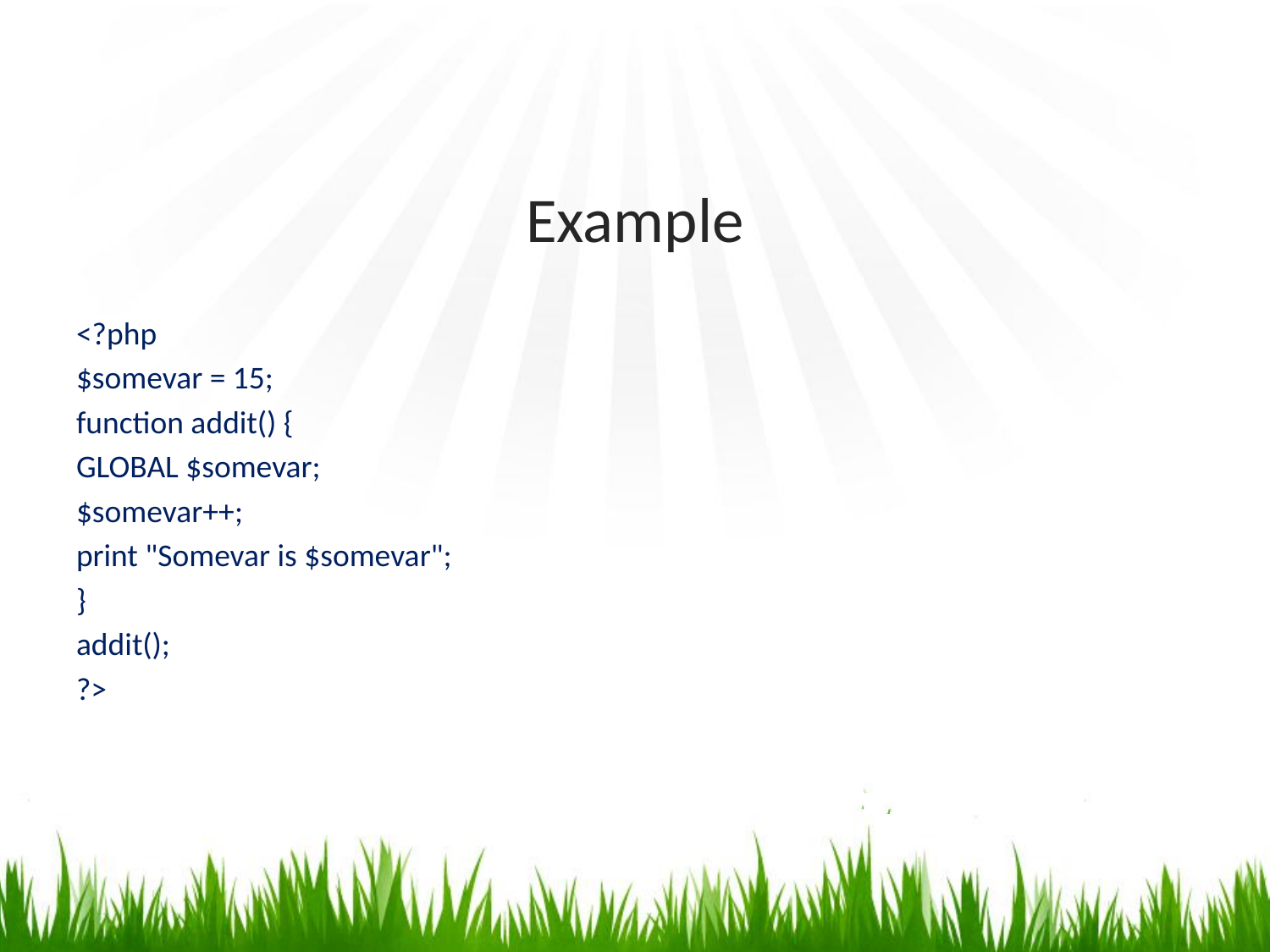

# Example
<?php
$somevar = 15;
function addit() {
GLOBAL $somevar;
$somevar++;
print "Somevar is $somevar";
}
addit();
?>